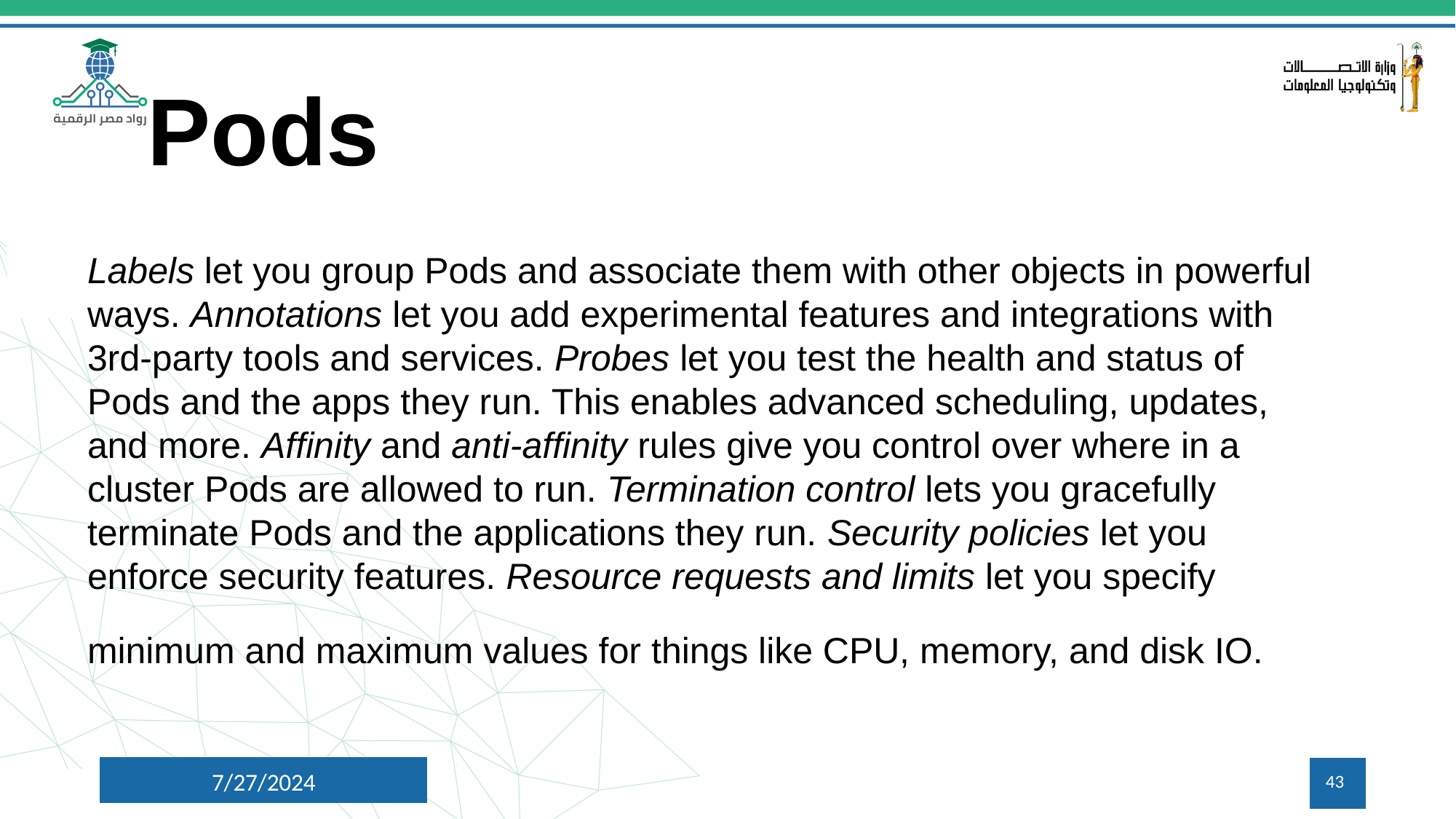

# Pods
Labels let you group Pods and associate them with other objects in powerful ways. Annotations let you add experimental features and integrations with 3rd-party tools and services. Probes let you test the health and status of Pods and the apps they run. This enables advanced scheduling, updates, and more. Affinity and anti-affinity rules give you control over where in a cluster Pods are allowed to run. Termination control lets you gracefully terminate Pods and the applications they run. Security policies let you enforce security features. Resource requests and limits let you specify minimum and maximum values for things like CPU, memory, and disk IO.
7/27/2024

43